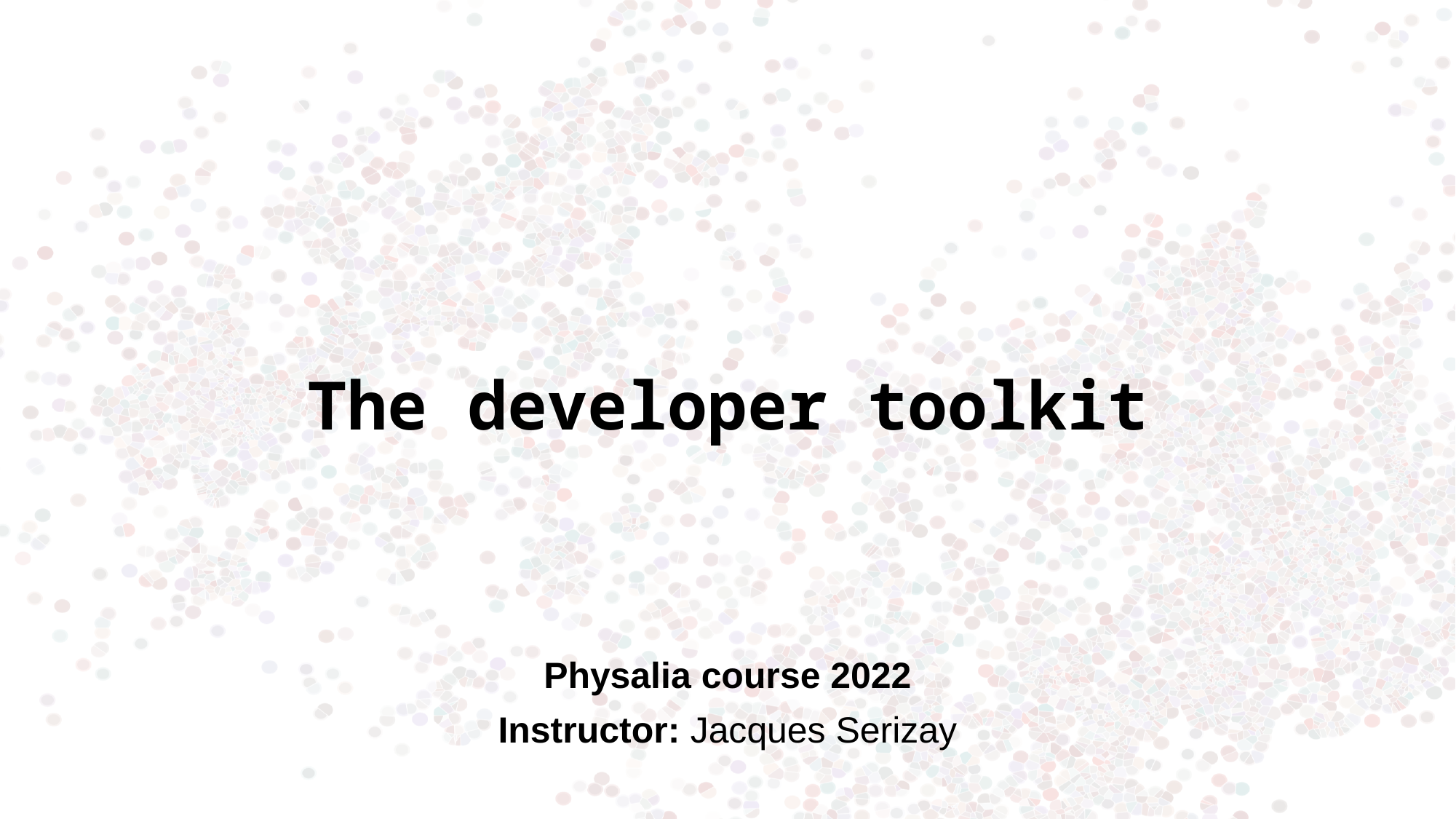

# The developer toolkit

Physalia course 2022
Instructor: Jacques Serizay